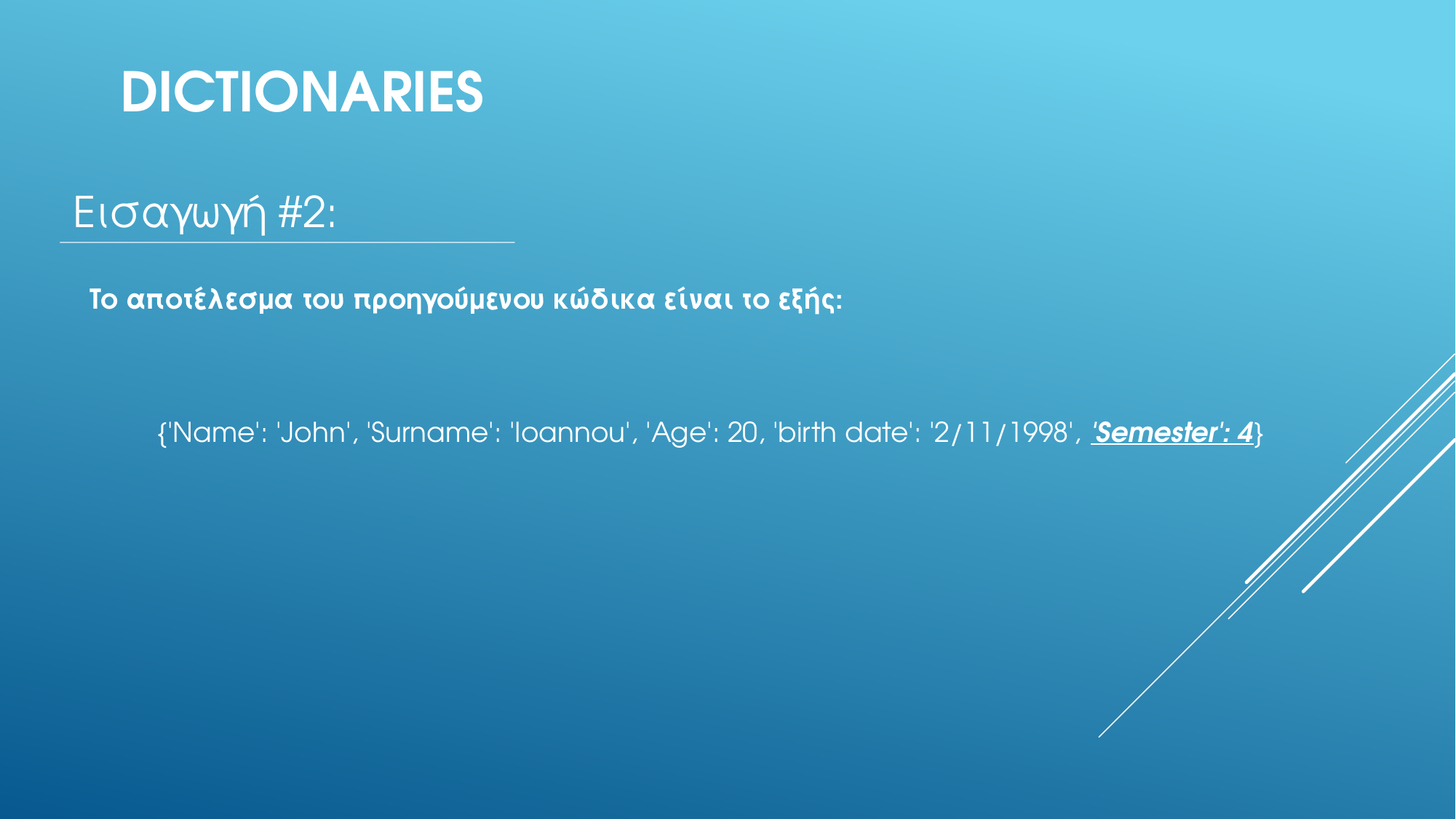

# DICTIONARIES
Εισαγωγή #2:
Το αποτέλεσμα του προηγούμενου κώδικα είναι το εξής:
{'Name': 'John', 'Surname': 'Ioannou', 'Age': 20, 'birth date': '2/11/1998', 'Semester': 4}